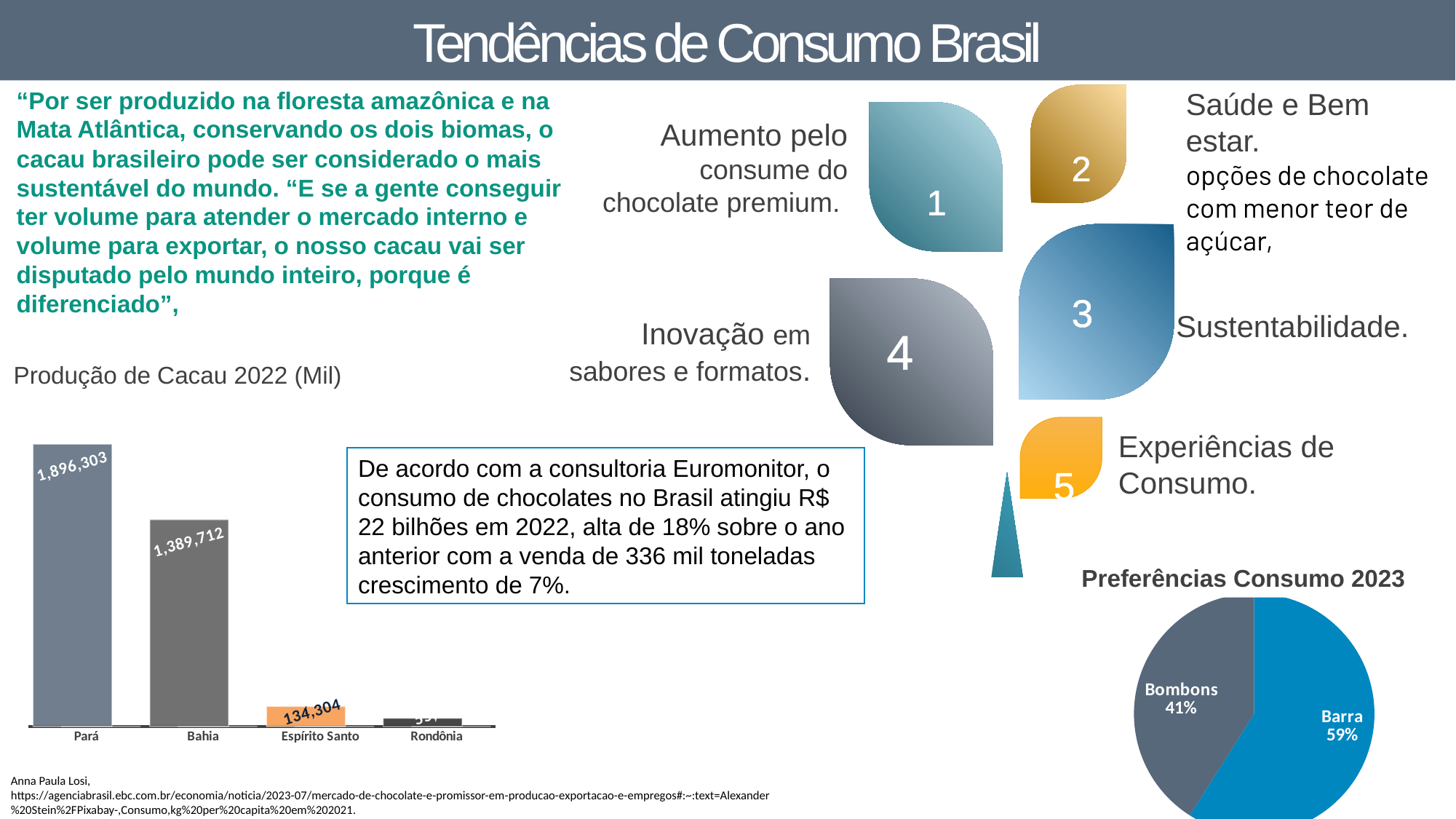

Tendências de Consumo Brasil
“Por ser produzido na floresta amazônica e na Mata Atlântica, conservando os dois biomas, o cacau brasileiro pode ser considerado o mais sustentável do mundo. “E se a gente conseguir ter volume para atender o mercado interno e volume para exportar, o nosso cacau vai ser disputado pelo mundo inteiro, porque é diferenciado”,
Saúde e Bem estar.
opções de chocolate com menor teor de açúcar,

Aumento pelo consume do chocolate premium.
2
1

3
Sustentabilidade.
Inovação em sabores e formatos.
4

Experiências de Consumo.
5

Produção de Cacau 2022 (Mil)

### Chart

| Category | Total | % |
|---|---|---|
| Pará | 1896303.0 | 0.544 |
| Bahia | 1389712.0 | 0.3986 |
| Espírito Santo | 134304.0 | 0.0385 |
| Rondônia | 55894.0 | 0.016 |
De acordo com a consultoria Euromonitor, o consumo de chocolates no Brasil atingiu R$ 22 bilhões em 2022, alta de 18% sobre o ano anterior com a venda de 336 mil toneladas crescimento de 7%.
Preferências Consumo 2023

### Chart

| Category |  |
|---|---|
| Barra | 0.59 |
| Bombons | 0.41 |
Anna Paula Losi,
https://agenciabrasil.ebc.com.br/economia/noticia/2023-07/mercado-de-chocolate-e-promissor-em-producao-exportacao-e-empregos#:~:text=Alexander%20Stein%2FPixabay-,Consumo,kg%20per%20capita%20em%202021.